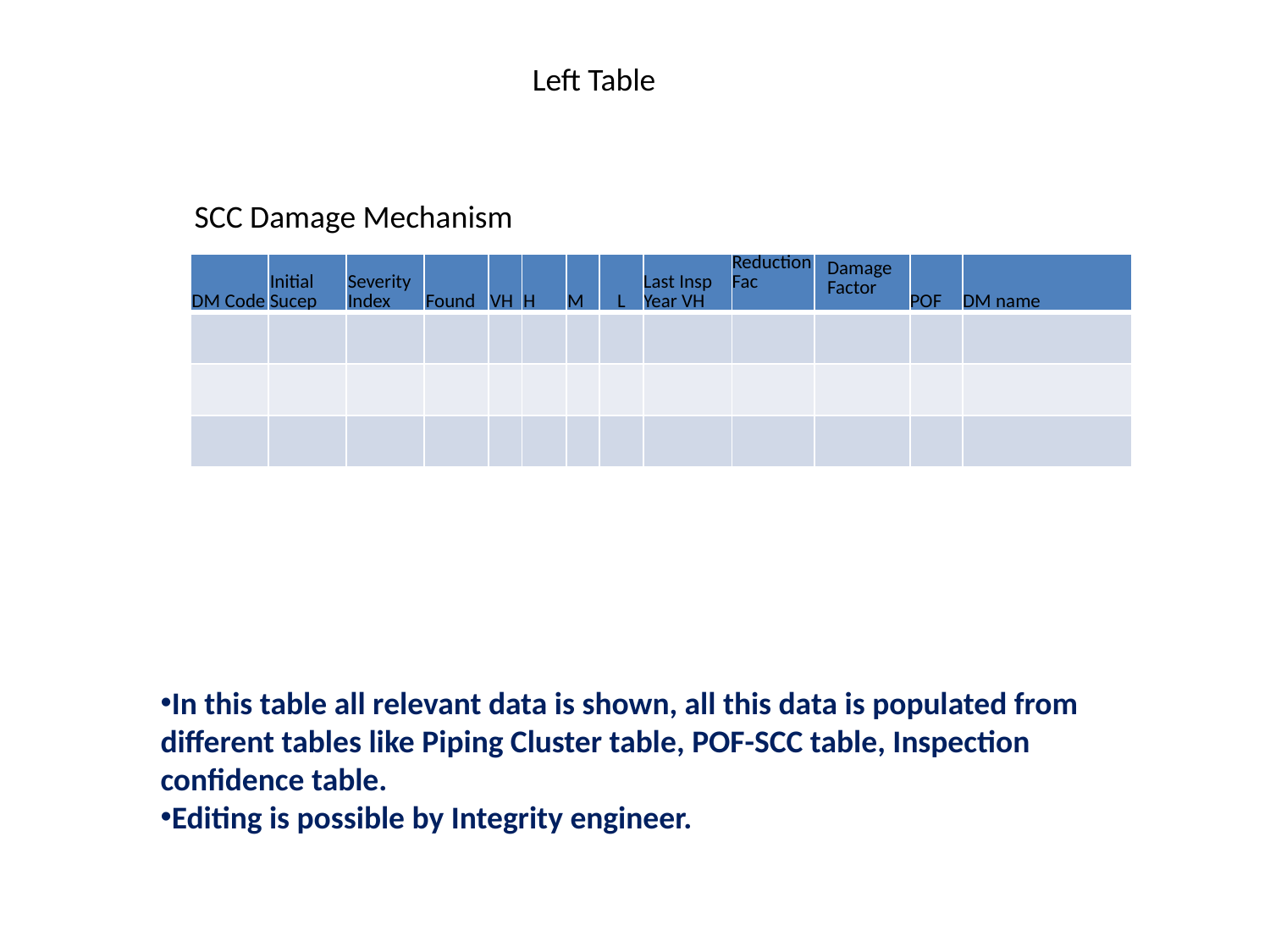

Left Table
SCC Damage Mechanism
| DM Code | Initial Sucep | Severity Index | Found | VH | H | M | L | Last Insp Year VH | Reduction Fac | Damage Factor | POF | DM name |
| --- | --- | --- | --- | --- | --- | --- | --- | --- | --- | --- | --- | --- |
|  |  |  |  |  |  |  |  |  |  |  |  |  |
|  |  |  |  |  |  |  |  |  |  |  |  |  |
|  |  |  |  |  |  |  |  |  |  |  |  |  |
In this table all relevant data is shown, all this data is populated from different tables like Piping Cluster table, POF-SCC table, Inspection confidence table.
Editing is possible by Integrity engineer.